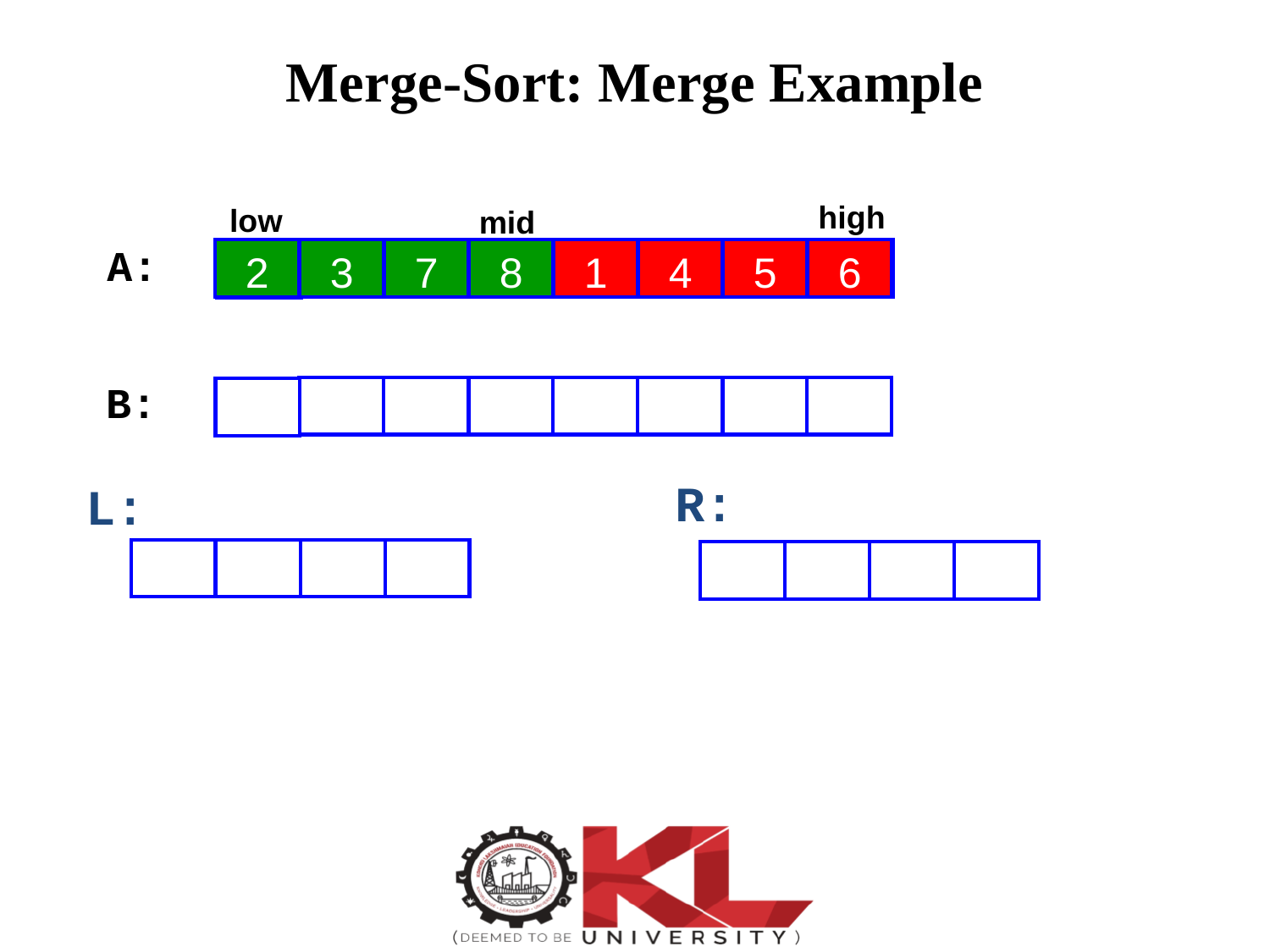

# Merge-Sort: Merge Example
high
low
mid
A:
2
3
7
8
1
4
5
6
5
15
28
30
6
10
14
5
B:
5
15
28
30
6
10
14
5
R:
L:
3
5
15
28
6
10
14
22